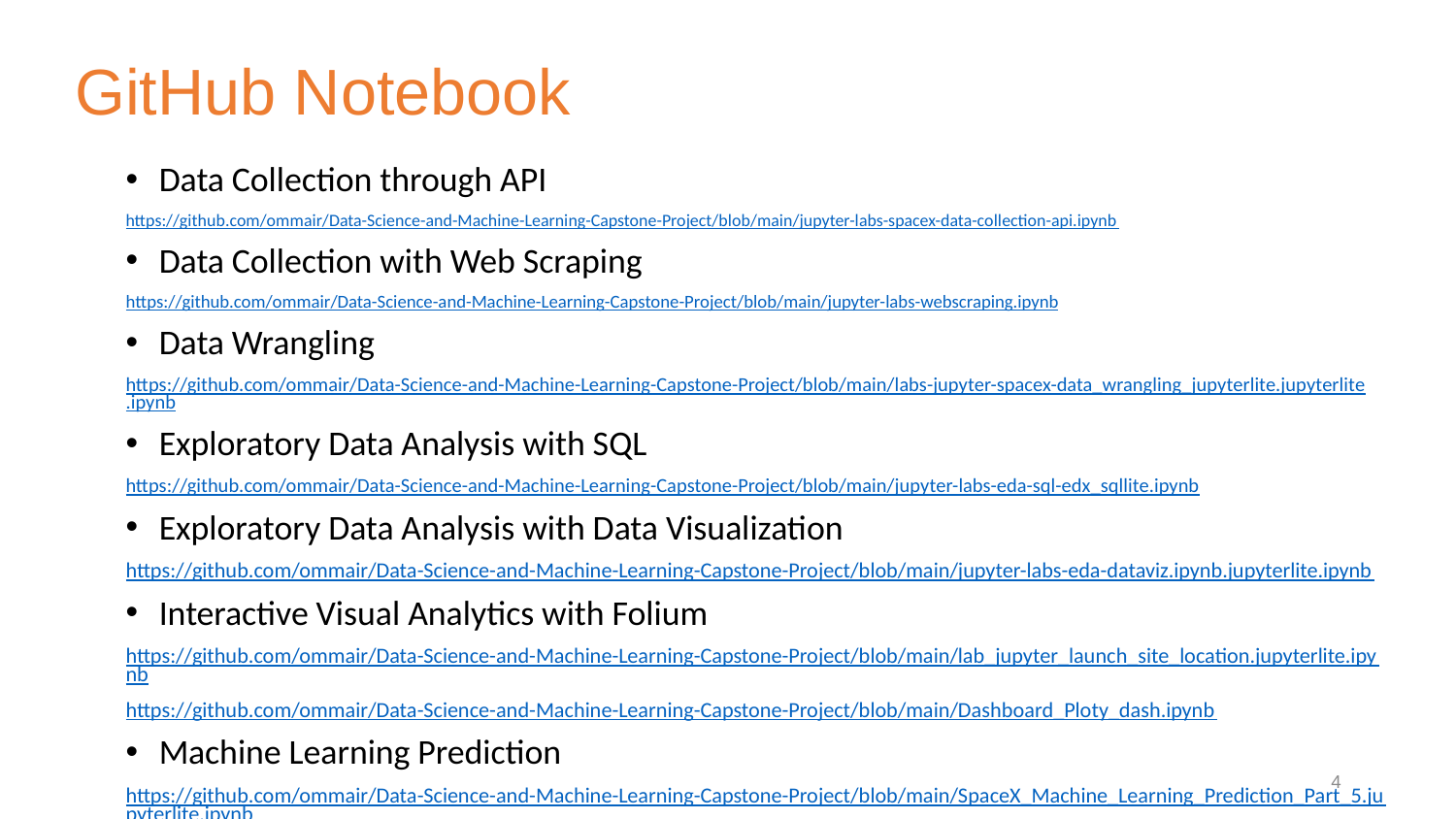

GitHub Notebook
   Data Collection through API
https://github.com/ommair/Data-Science-and-Machine-Learning-Capstone-Project/blob/main/jupyter-labs-spacex-data-collection-api.ipynb
   Data Collection with Web Scraping
https://github.com/ommair/Data-Science-and-Machine-Learning-Capstone-Project/blob/main/jupyter-labs-webscraping.ipynb
   Data Wrangling
https://github.com/ommair/Data-Science-and-Machine-Learning-Capstone-Project/blob/main/labs-jupyter-spacex-data_wrangling_jupyterlite.jupyterlite.ipynb
   Exploratory Data Analysis with SQL
https://github.com/ommair/Data-Science-and-Machine-Learning-Capstone-Project/blob/main/jupyter-labs-eda-sql-edx_sqllite.ipynb
   Exploratory Data Analysis with Data Visualization
https://github.com/ommair/Data-Science-and-Machine-Learning-Capstone-Project/blob/main/jupyter-labs-eda-dataviz.ipynb.jupyterlite.ipynb
   Interactive Visual Analytics with Folium
https://github.com/ommair/Data-Science-and-Machine-Learning-Capstone-Project/blob/main/lab_jupyter_launch_site_location.jupyterlite.ipynb
https://github.com/ommair/Data-Science-and-Machine-Learning-Capstone-Project/blob/main/Dashboard_Ploty_dash.ipynb
   Machine Learning Prediction
https://github.com/ommair/Data-Science-and-Machine-Learning-Capstone-Project/blob/main/SpaceX_Machine_Learning_Prediction_Part_5.jupyterlite.ipynb

4